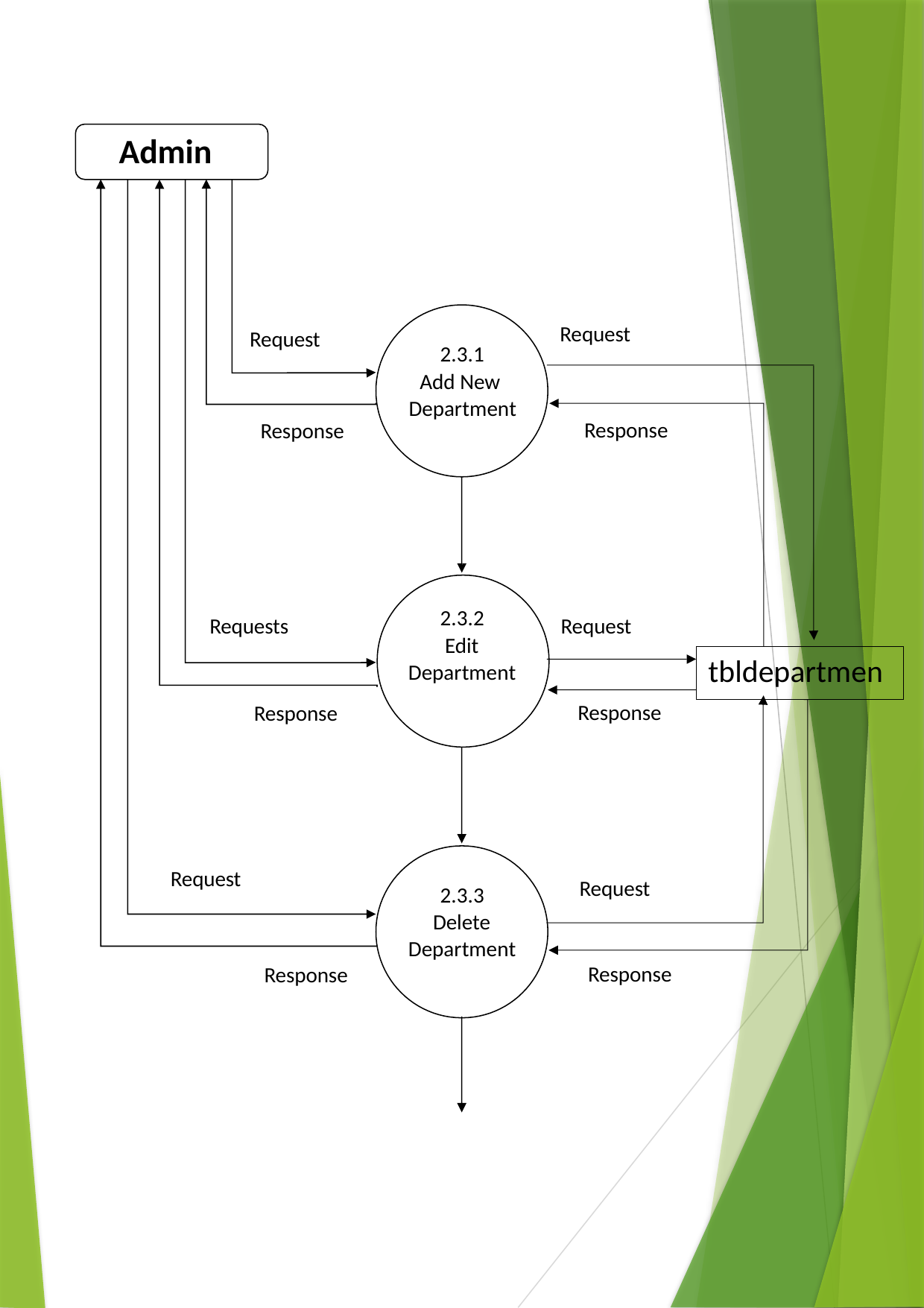

Admin

Request
Request
2.3.1
Add New  Department

Response
Response
2.3.2
Edit  Department
Requests

Request

tbldepartmen
Response
Response
Request
Request
2.3.3
Delete  Department
Response
Response
19